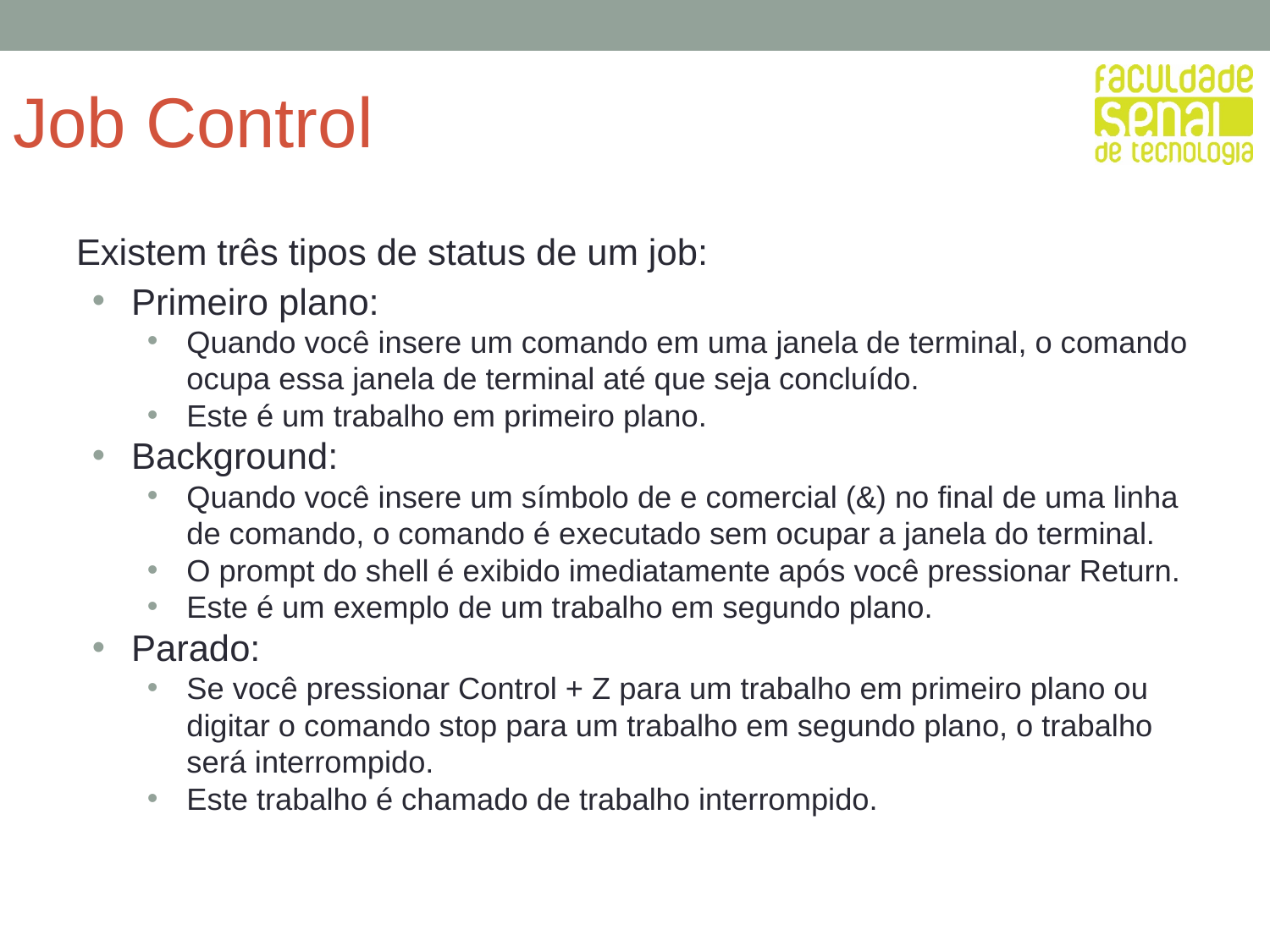

# Job Control
Existem três tipos de status de um job:
Primeiro plano:
Quando você insere um comando em uma janela de terminal, o comando ocupa essa janela de terminal até que seja concluído.
Este é um trabalho em primeiro plano.
Background:
Quando você insere um símbolo de e comercial (&) no final de uma linha de comando, o comando é executado sem ocupar a janela do terminal.
O prompt do shell é exibido imediatamente após você pressionar Return.
Este é um exemplo de um trabalho em segundo plano.
Parado:
Se você pressionar Control + Z para um trabalho em primeiro plano ou digitar o comando stop para um trabalho em segundo plano, o trabalho será interrompido.
Este trabalho é chamado de trabalho interrompido.